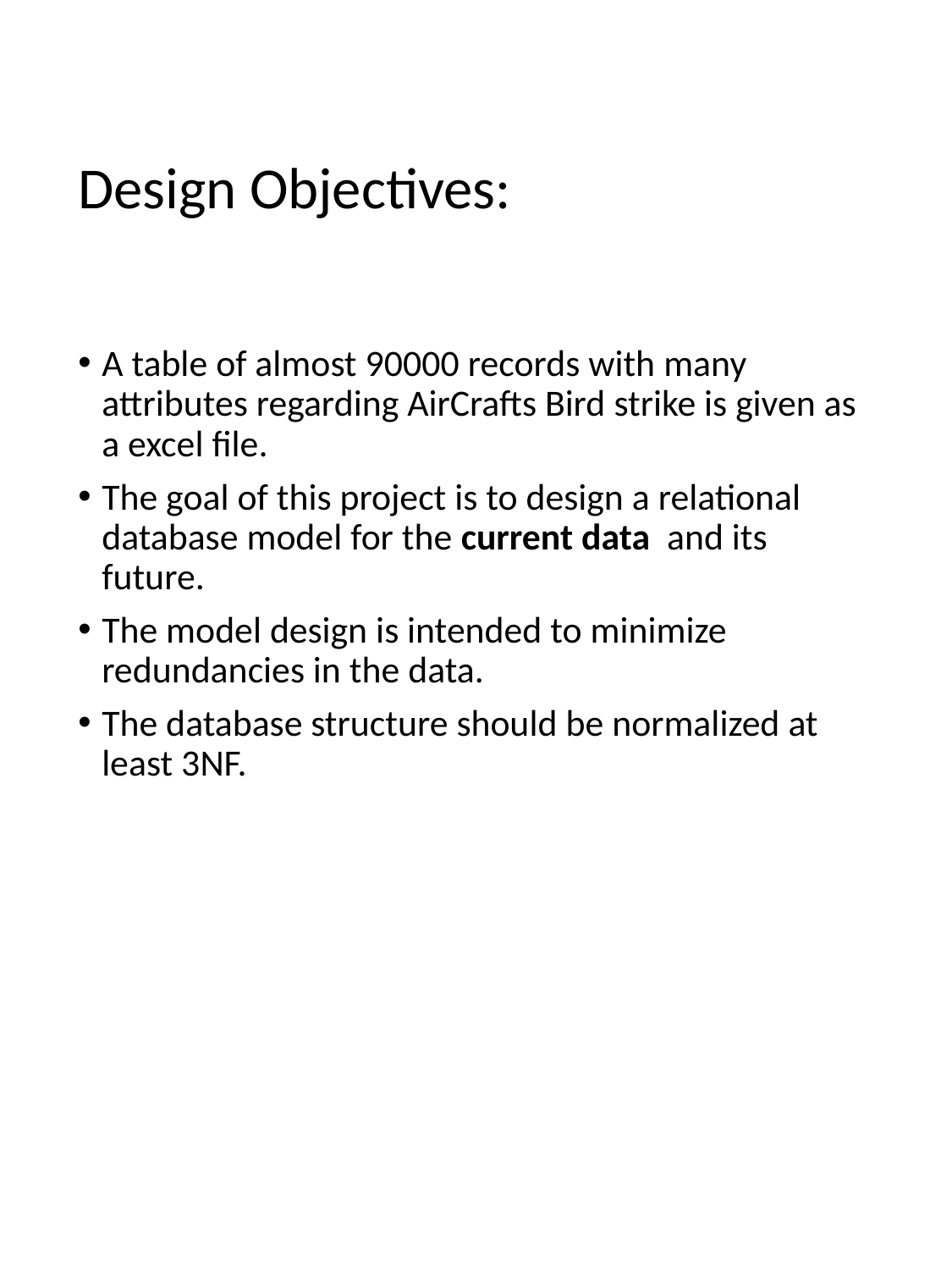

# Design Objectives:
A table of almost 90000 records with many attributes regarding AirCrafts Bird strike is given as a excel file.
The goal of this project is to design a relational database model for the current data  and its future.
The model design is intended to minimize redundancies in the data.
The database structure should be normalized at least 3NF.